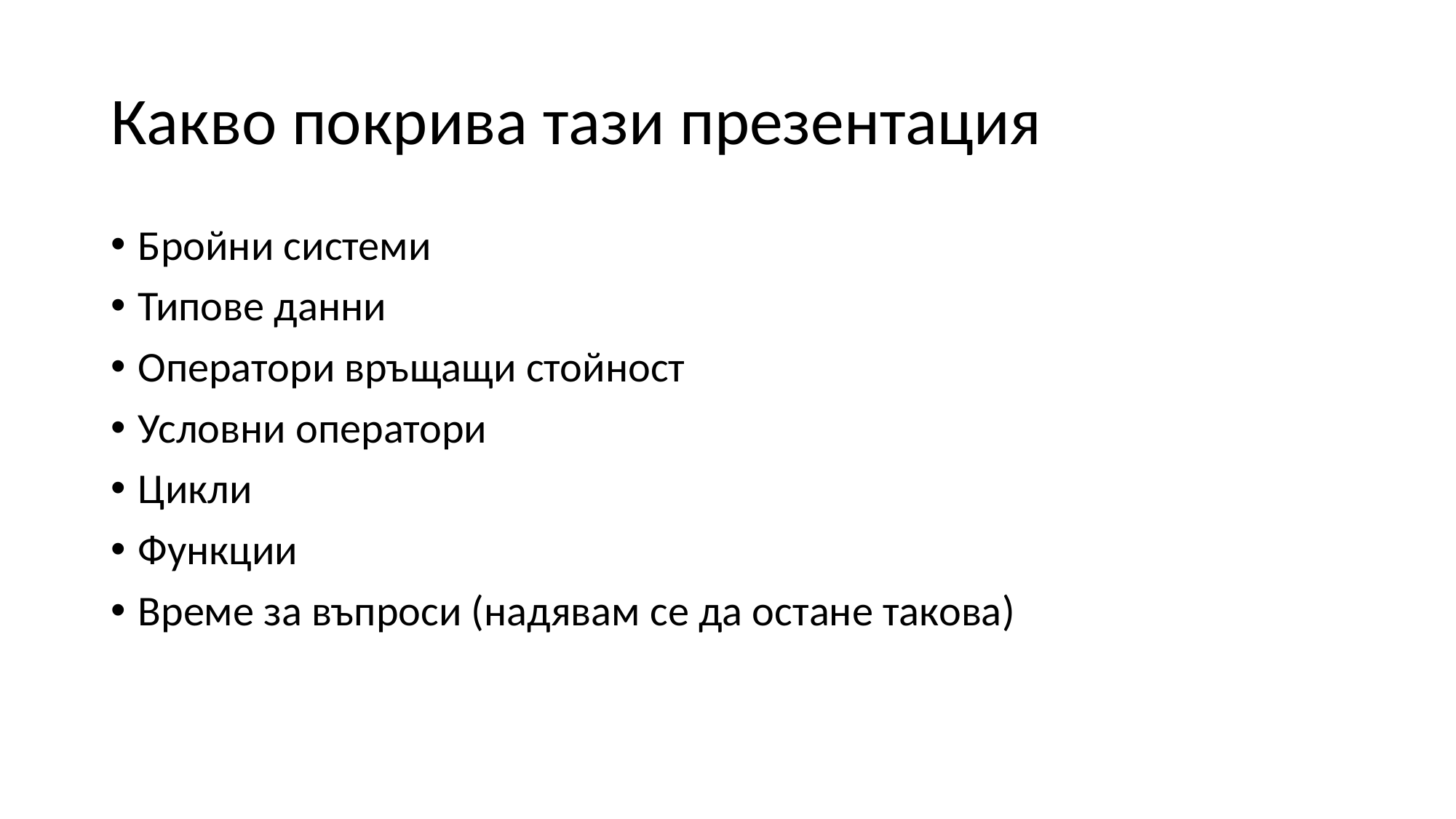

# Какво покрива тази презентация
Бройни системи
Типове данни
Оператори връщащи стойност
Условни оператори
Цикли
Функции
Време за въпроси (надявам се да остане такова)